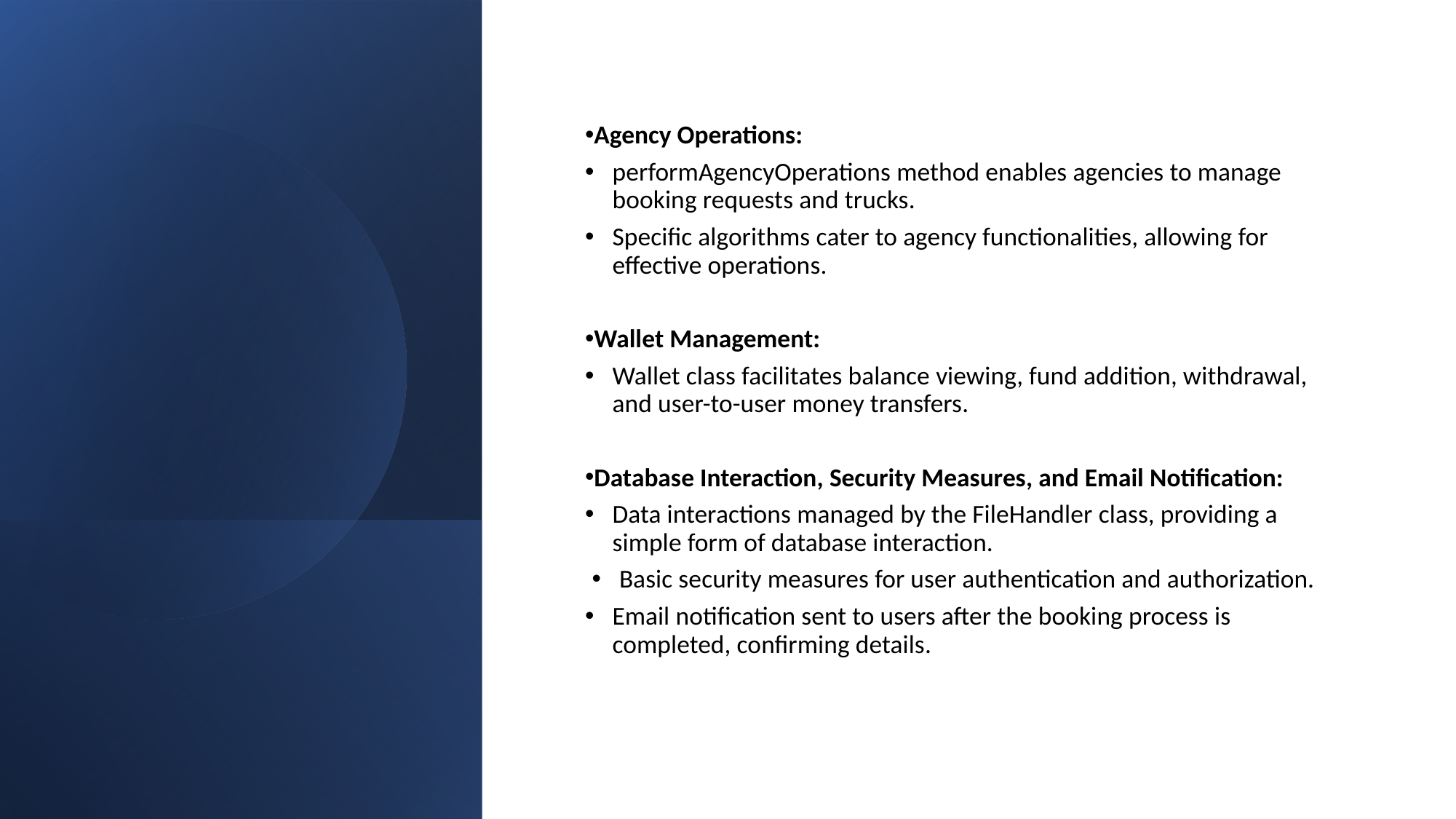

Agency Operations:
performAgencyOperations method enables agencies to manage booking requests and trucks.
Specific algorithms cater to agency functionalities, allowing for effective operations.

Wallet Management:
Wallet class facilitates balance viewing, fund addition, withdrawal, and user-to-user money transfers.

Database Interaction, Security Measures, and Email Notification:
Data interactions managed by the FileHandler class, providing a simple form of database interaction.
Basic security measures for user authentication and authorization.
Email notification sent to users after the booking process is completed, confirming details.